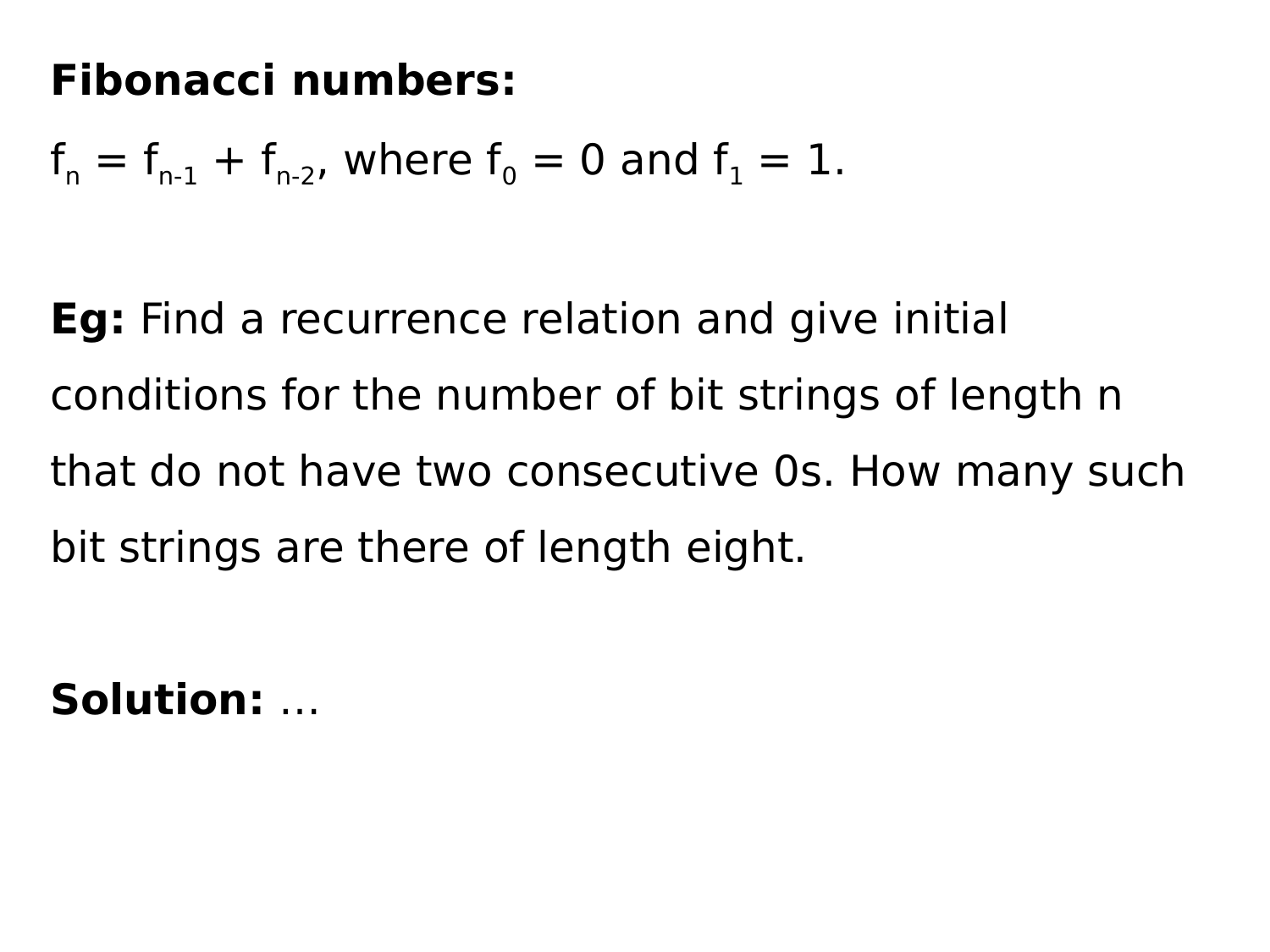

Fibonacci numbers:
fn = fn-1 + fn-2, where f0 = 0 and f1 = 1.

Eg: Find a recurrence relation and give initial conditions for the number of bit strings of length n that do not have two consecutive 0s. How many such bit strings are there of length eight.

Solution: …